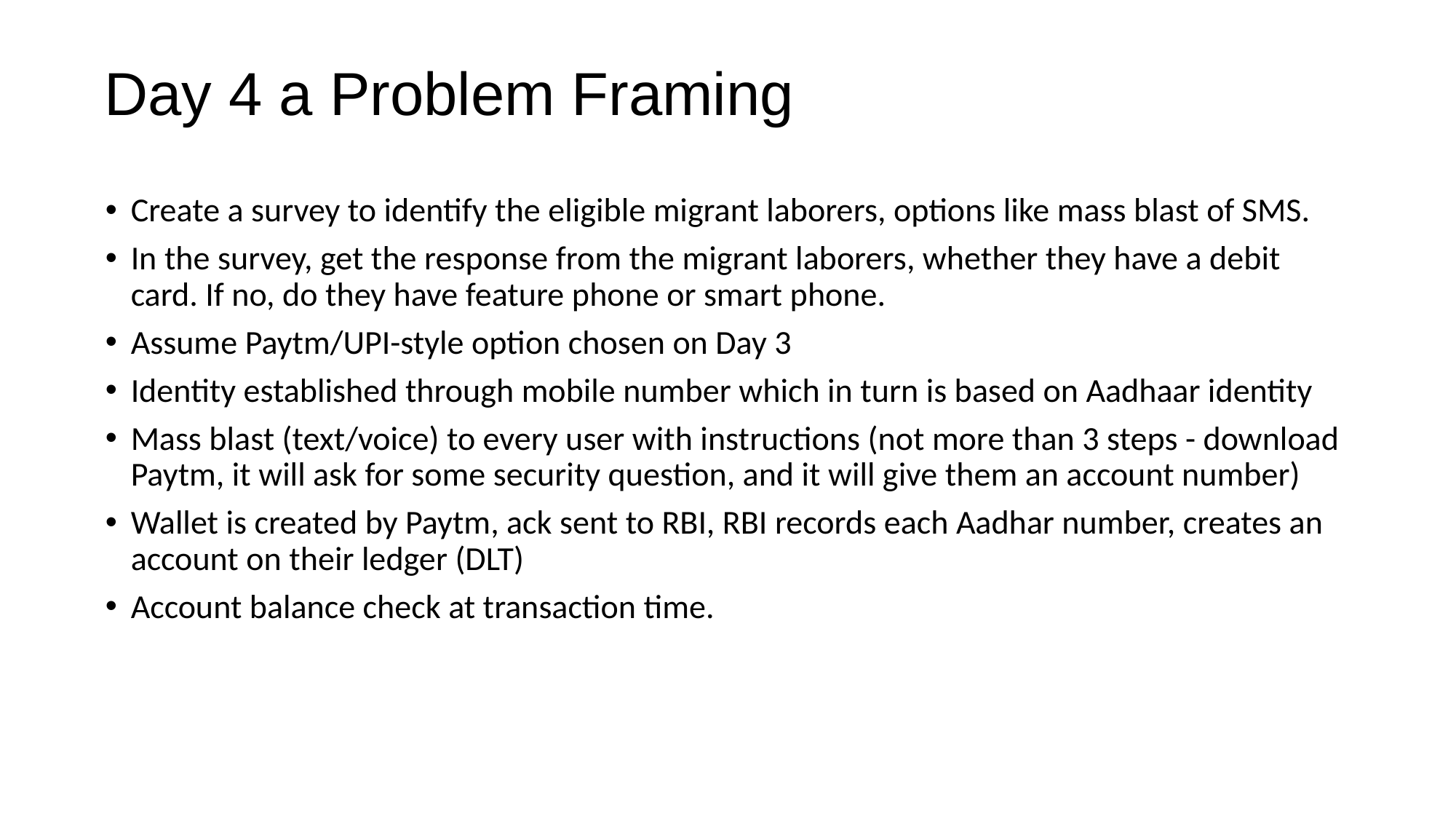

# Day 4 a Problem Framing
Create a survey to identify the eligible migrant laborers, options like mass blast of SMS.
In the survey, get the response from the migrant laborers, whether they have a debit card. If no, do they have feature phone or smart phone.
Assume Paytm/UPI-style option chosen on Day 3
Identity established through mobile number which in turn is based on Aadhaar identity
Mass blast (text/voice) to every user with instructions (not more than 3 steps - download Paytm, it will ask for some security question, and it will give them an account number)
Wallet is created by Paytm, ack sent to RBI, RBI records each Aadhar number, creates an account on their ledger (DLT)
Account balance check at transaction time.